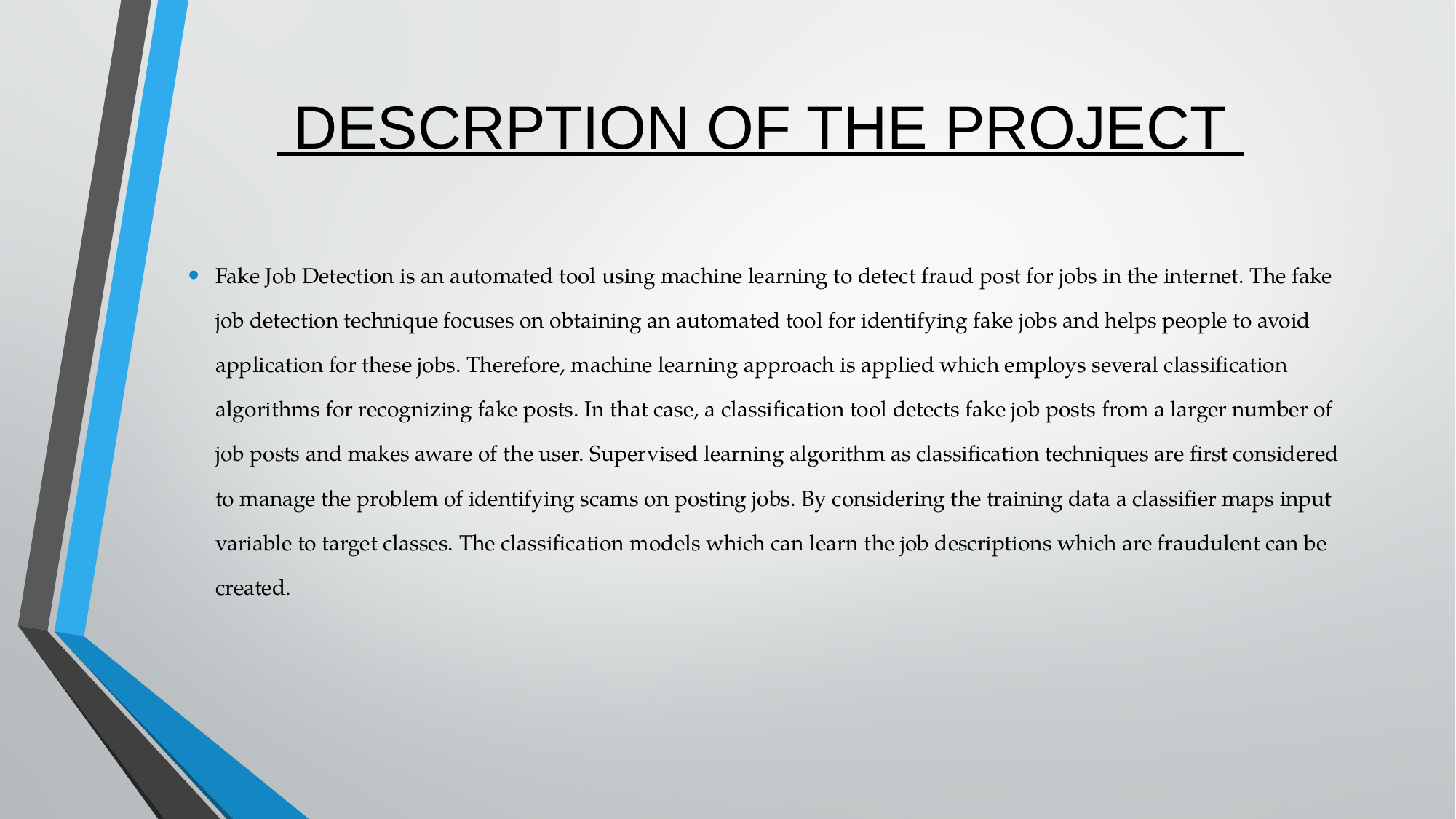

# DESCRPTION OF THE PROJECT
Fake Job Detection is an automated tool using machine learning to detect fraud post for jobs in the internet. The fake job detection technique focuses on obtaining an automated tool for identifying fake jobs and helps people to avoid application for these jobs. Therefore, machine learning approach is applied which employs several classification algorithms for recognizing fake posts. In that case, a classification tool detects fake job posts from a larger number of job posts and makes aware of the user. Supervised learning algorithm as classification techniques are first considered to manage the problem of identifying scams on posting jobs. By considering the training data a classifier maps input variable to target classes. The classification models which can learn the job descriptions which are fraudulent can be created.